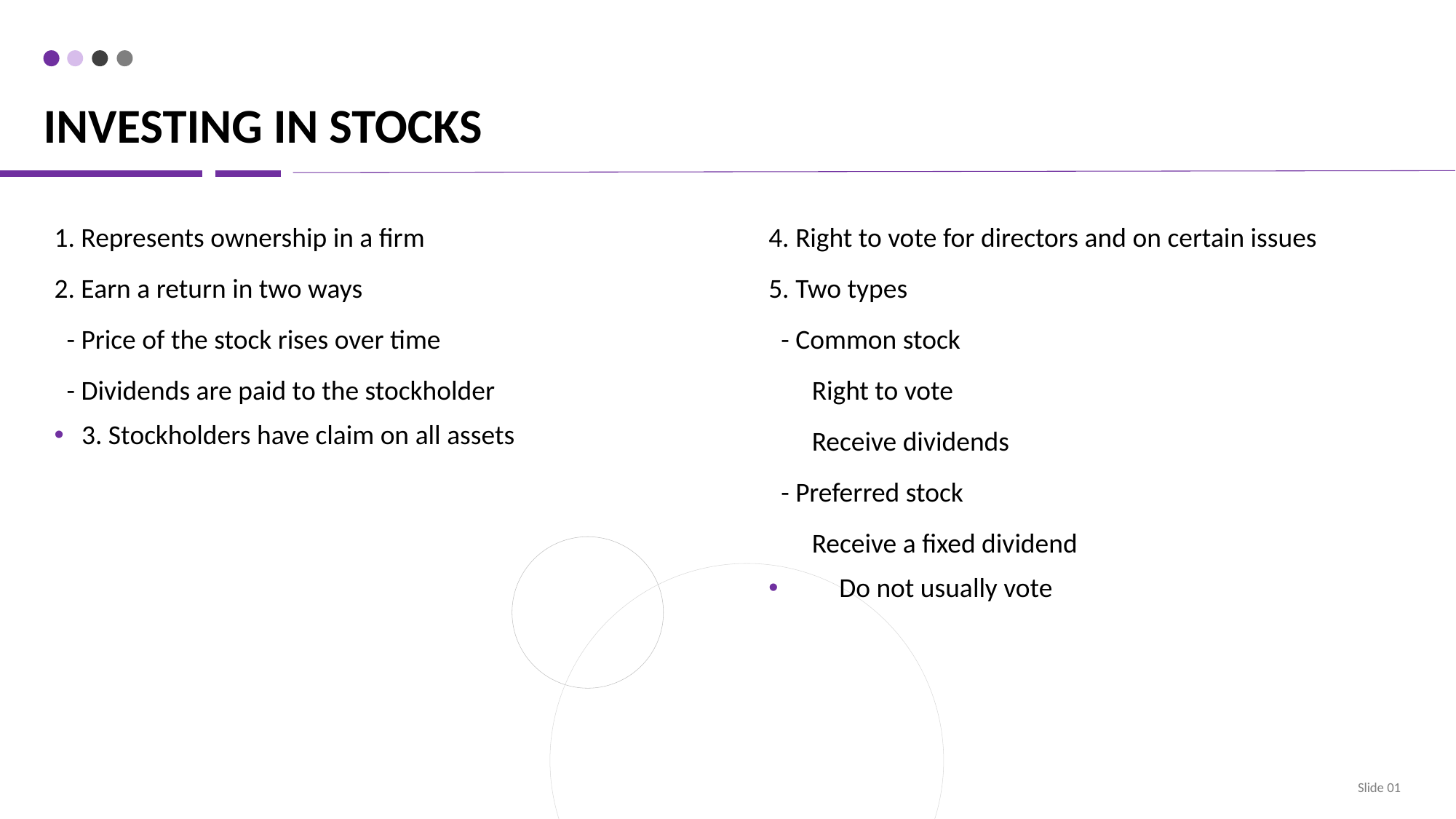

# Investing in Stocks
1. Represents ownership in a firm
2. Earn a return in two ways
  - Price of the stock rises over time
  - Dividends are paid to the stockholder
3. Stockholders have claim on all assets
4. Right to vote for directors and on certain issues
5. Two types
  - Common stock
       Right to vote
       Receive dividends
  - Preferred stock
       Receive a fixed dividend
       Do not usually vote
Slide 01